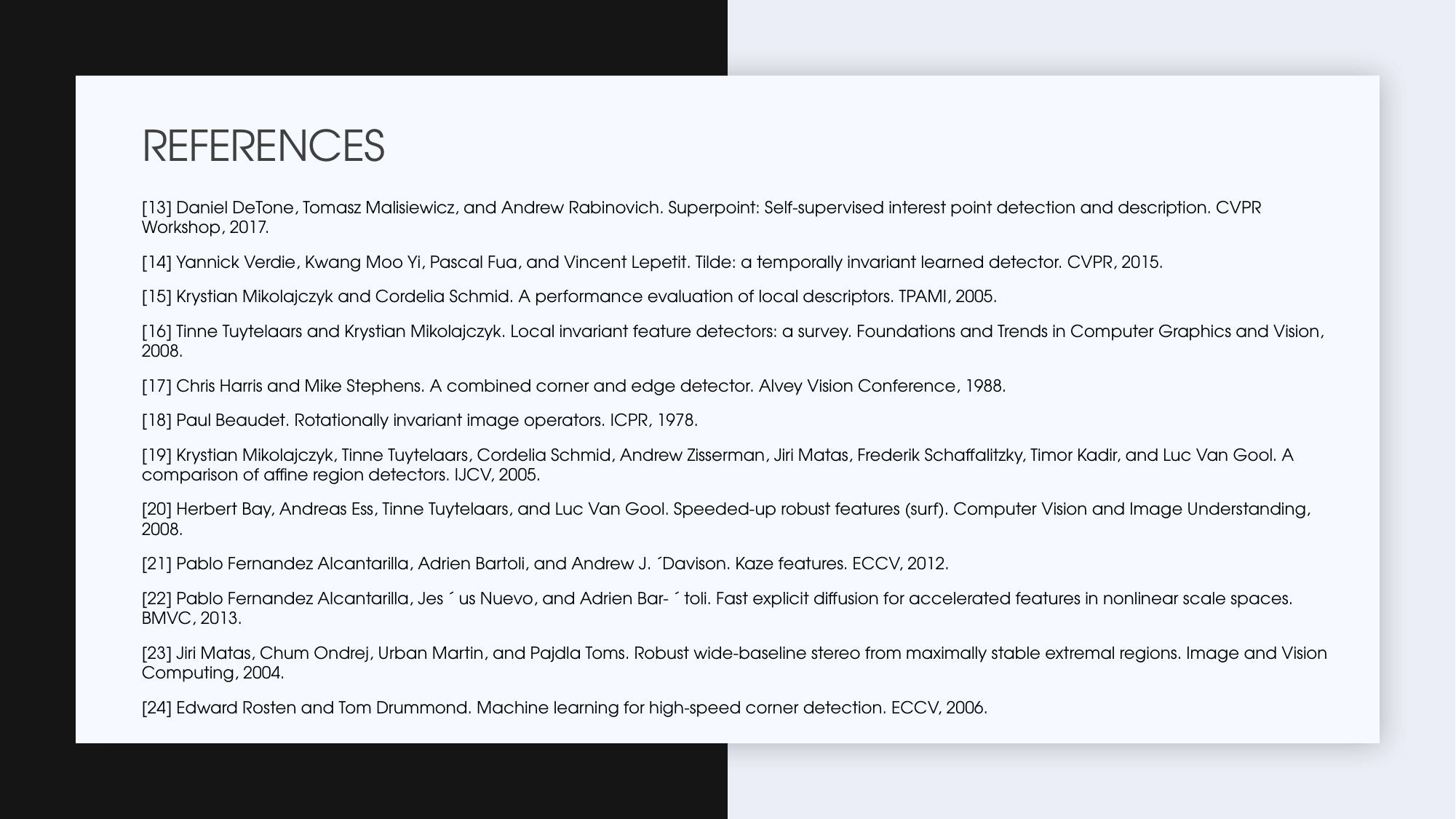

# References
[13] Daniel DeTone, Tomasz Malisiewicz, and Andrew Rabinovich. Superpoint: Self-supervised interest point detection and description. CVPR Workshop, 2017.
[14] Yannick Verdie, Kwang Moo Yi, Pascal Fua, and Vincent Lepetit. Tilde: a temporally invariant learned detector. CVPR, 2015.
[15] Krystian Mikolajczyk and Cordelia Schmid. A performance evaluation of local descriptors. TPAMI, 2005.
[16] Tinne Tuytelaars and Krystian Mikolajczyk. Local invariant feature detectors: a survey. Foundations and Trends in Computer Graphics and Vision, 2008.
[17] Chris Harris and Mike Stephens. A combined corner and edge detector. Alvey Vision Conference, 1988.
[18] Paul Beaudet. Rotationally invariant image operators. ICPR, 1978.
[19] Krystian Mikolajczyk, Tinne Tuytelaars, Cordelia Schmid, Andrew Zisserman, Jiri Matas, Frederik Schaffalitzky, Timor Kadir, and Luc Van Gool. A comparison of affine region detectors. IJCV, 2005.
[20] Herbert Bay, Andreas Ess, Tinne Tuytelaars, and Luc Van Gool. Speeded-up robust features (surf). Computer Vision and Image Understanding, 2008.
[21] Pablo Fernandez Alcantarilla, Adrien Bartoli, and Andrew J. ´Davison. Kaze features. ECCV, 2012.
[22] Pablo Fernandez Alcantarilla, Jes ´ us Nuevo, and Adrien Bar- ´ toli. Fast explicit diffusion for accelerated features in nonlinear scale spaces. BMVC, 2013.
[23] Jiri Matas, Chum Ondrej, Urban Martin, and Pajdla Toms. Robust wide-baseline stereo from maximally stable extremal regions. Image and Vision Computing, 2004.
[24] Edward Rosten and Tom Drummond. Machine learning for high-speed corner detection. ECCV, 2006.